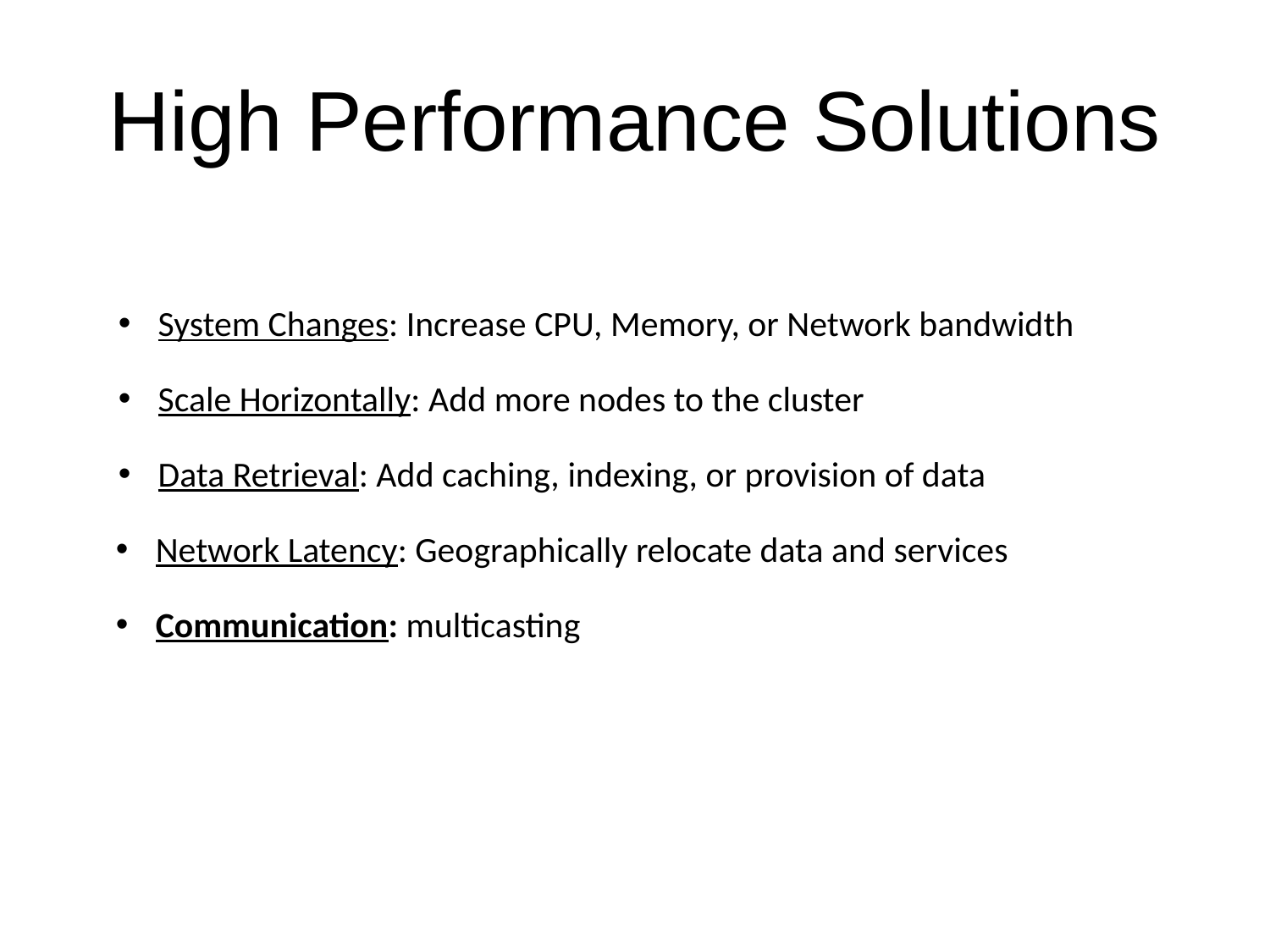

# High Performance Solutions
System Changes: Increase CPU, Memory, or Network bandwidth
Scale Horizontally: Add more nodes to the cluster
Data Retrieval: Add caching, indexing, or provision of data
Network Latency: Geographically relocate data and services
Communication: multicasting